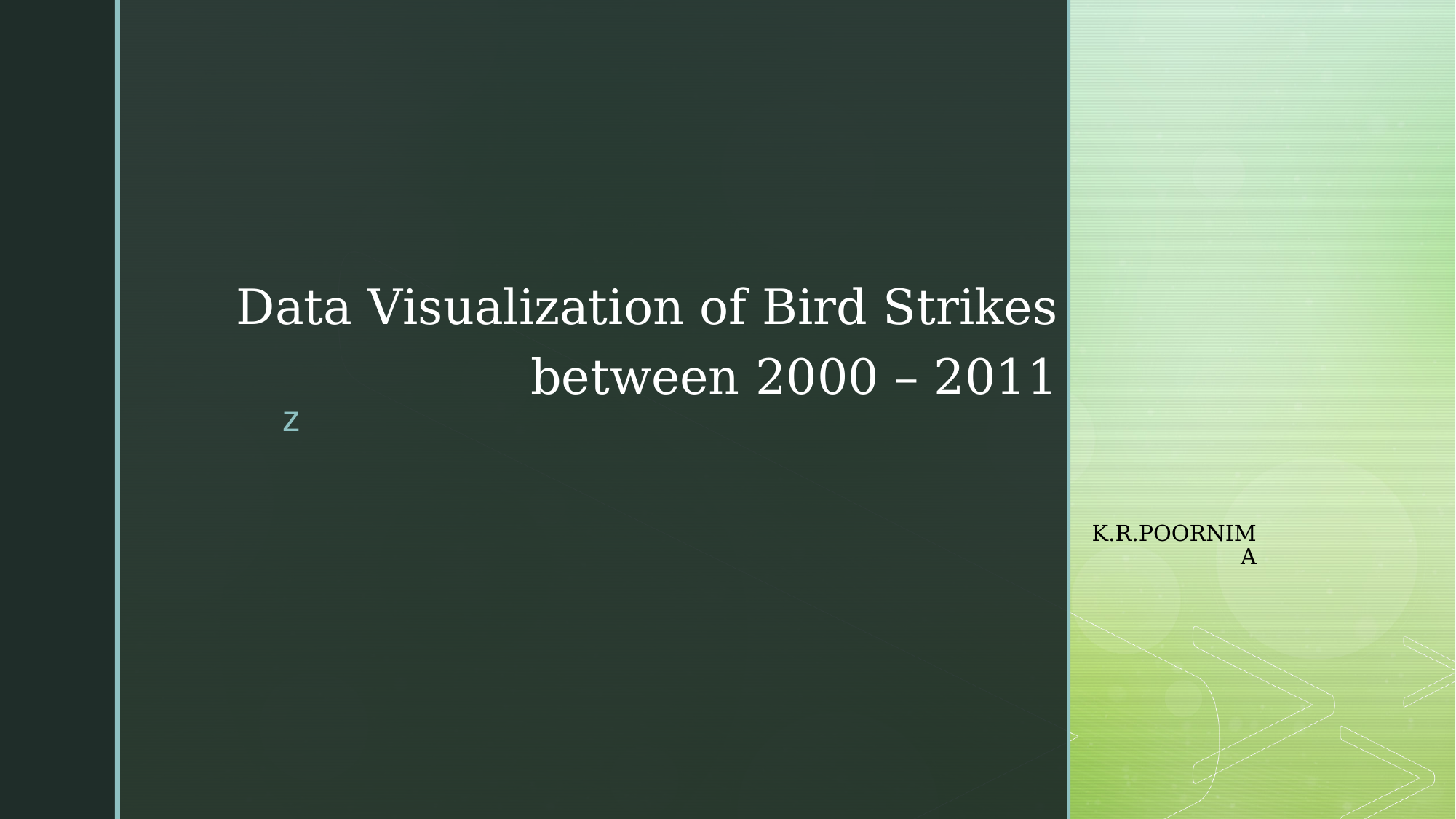

Data Visualization of Bird Strikes between 2000 – 2011
# K.R.POORNIMA